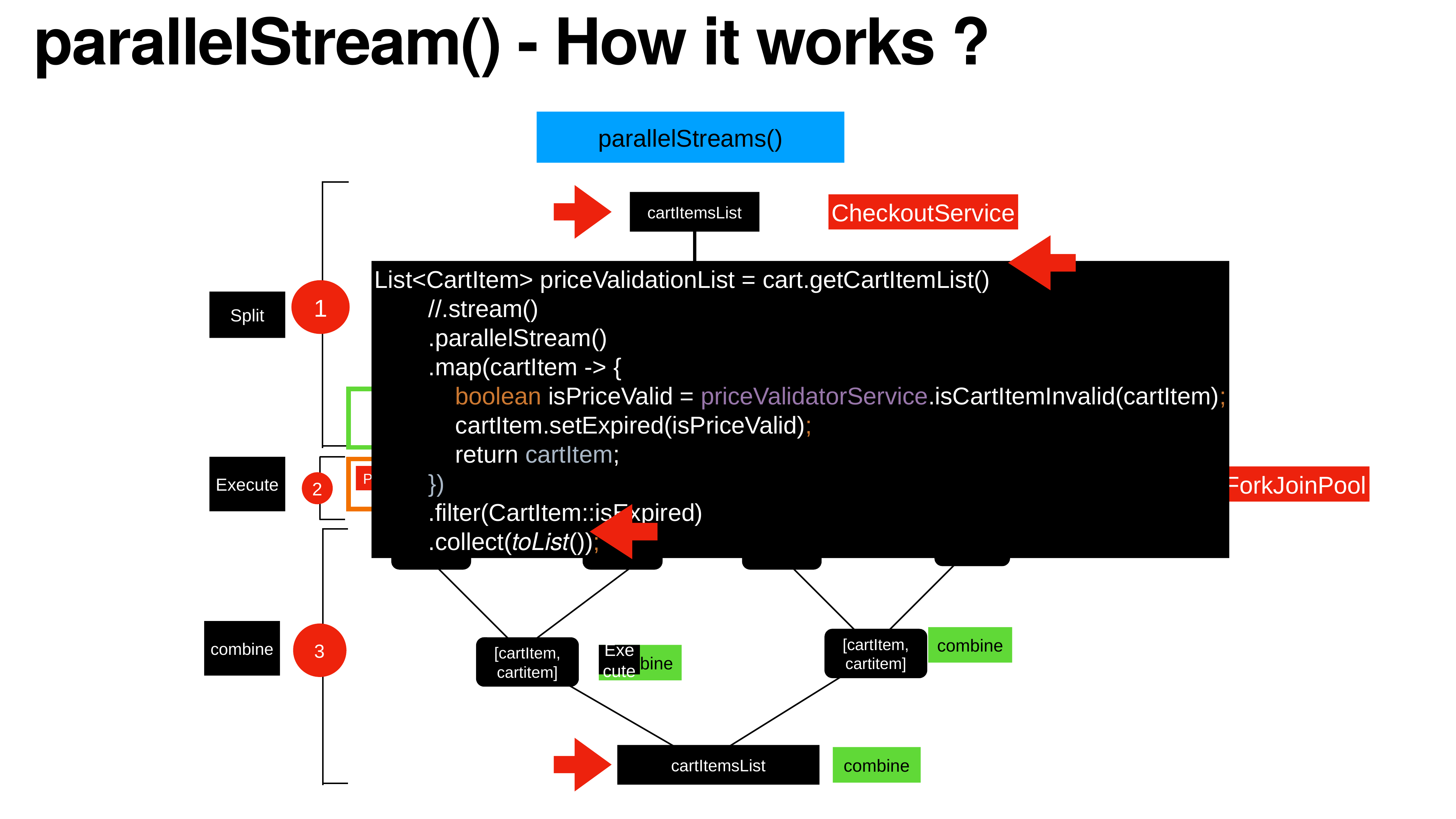

# parallelStream() - How it works ?
parallelStreams()
cartItemsList

Split
cartItemsSplit
cartItemsSplit

Split
Split
cartItem
cartItem
cartItem
cartItem

Process Sequentially
Process Sequentially
Process Sequentially
Process Sequentially
cartItem
cartItem
cartItem
cartItem

combine
combine
Execute

cartItemsList
combine
[cartItem, cartitem]
[cartItem, cartitem]

1

CheckoutService

List<CartItem> priceValidationList = cart.getCartItemList()
        //.stream()
        .parallelStream()
        .map(cartItem -> {
            boolean isPriceValid = priceValidatorService.isCartItemInvalid(cartItem);
            cartItem.setExpired(isPriceValid);
            return cartItem;
        })
        .filter(CartItem::isExpired)
        .collect(toList());
Split

Execute

2

Common ForkJoinPool

3
combine